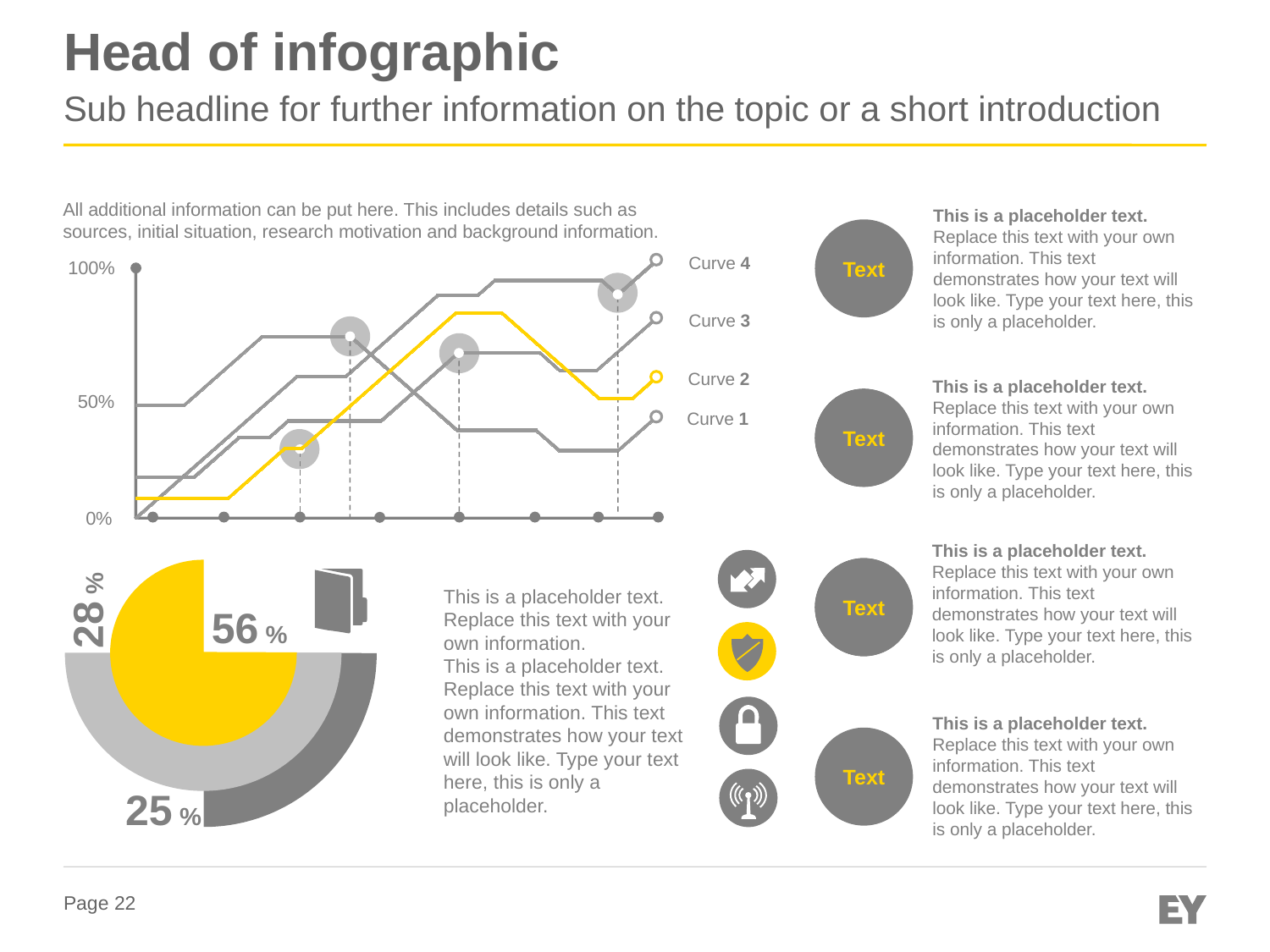

# Head of infographic
Sub headline for further information on the topic or a short introduction
All additional information can be put here. This includes details such as sources, initial situation, research motivation and background information.
This is a placeholder text. Replace this text with your own information. This text demonstrates how your text will look like. Type your text here, this is only a placeholder.
Text
Curve 4

100%

Curve 3

Curve 2

This is a placeholder text. Replace this text with your own information. This text demonstrates how your text will look like. Type your text here, this is only a placeholder.
Text

50%
Curve 1

0%

This is a placeholder text. Replace this text with your own information. This text demonstrates how your text will look like. Type your text here, this is only a placeholder.

Text

28 %
56 %
25 %
This is a placeholder text. Replace this text with your own information.
This is a placeholder text. Replace this text with your own information. This text demonstrates how your text will look like. Type your text here, this is only a placeholder.
This is a placeholder text. Replace this text with your own information. This text demonstrates how your text will look like. Type your text here, this is only a placeholder.
Text